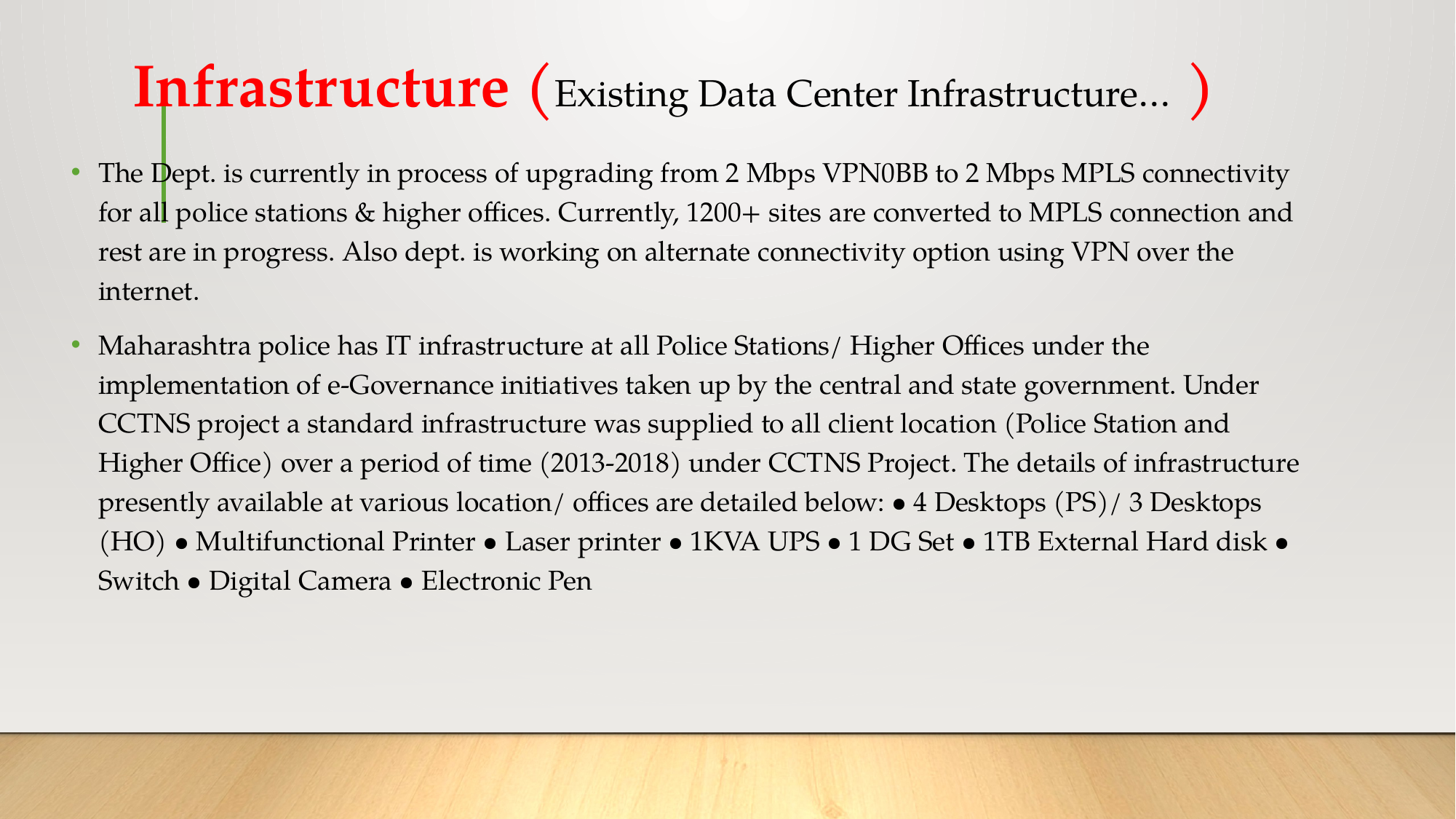

# Infrastructure (Existing Data Center Infrastructure… )
The Dept. is currently in process of upgrading from 2 Mbps VPN0BB to 2 Mbps MPLS connectivity for all police stations & higher offices. Currently, 1200+ sites are converted to MPLS connection and rest are in progress. Also dept. is working on alternate connectivity option using VPN over the internet.
Maharashtra police has IT infrastructure at all Police Stations/ Higher Offices under the implementation of e-Governance initiatives taken up by the central and state government. Under CCTNS project a standard infrastructure was supplied to all client location (Police Station and Higher Office) over a period of time (2013-2018) under CCTNS Project. The details of infrastructure presently available at various location/ offices are detailed below: • 4 Desktops (PS)/ 3 Desktops (HO) • Multifunctional Printer • Laser printer • 1KVA UPS • 1 DG Set • 1TB External Hard disk • Switch • Digital Camera • Electronic Pen